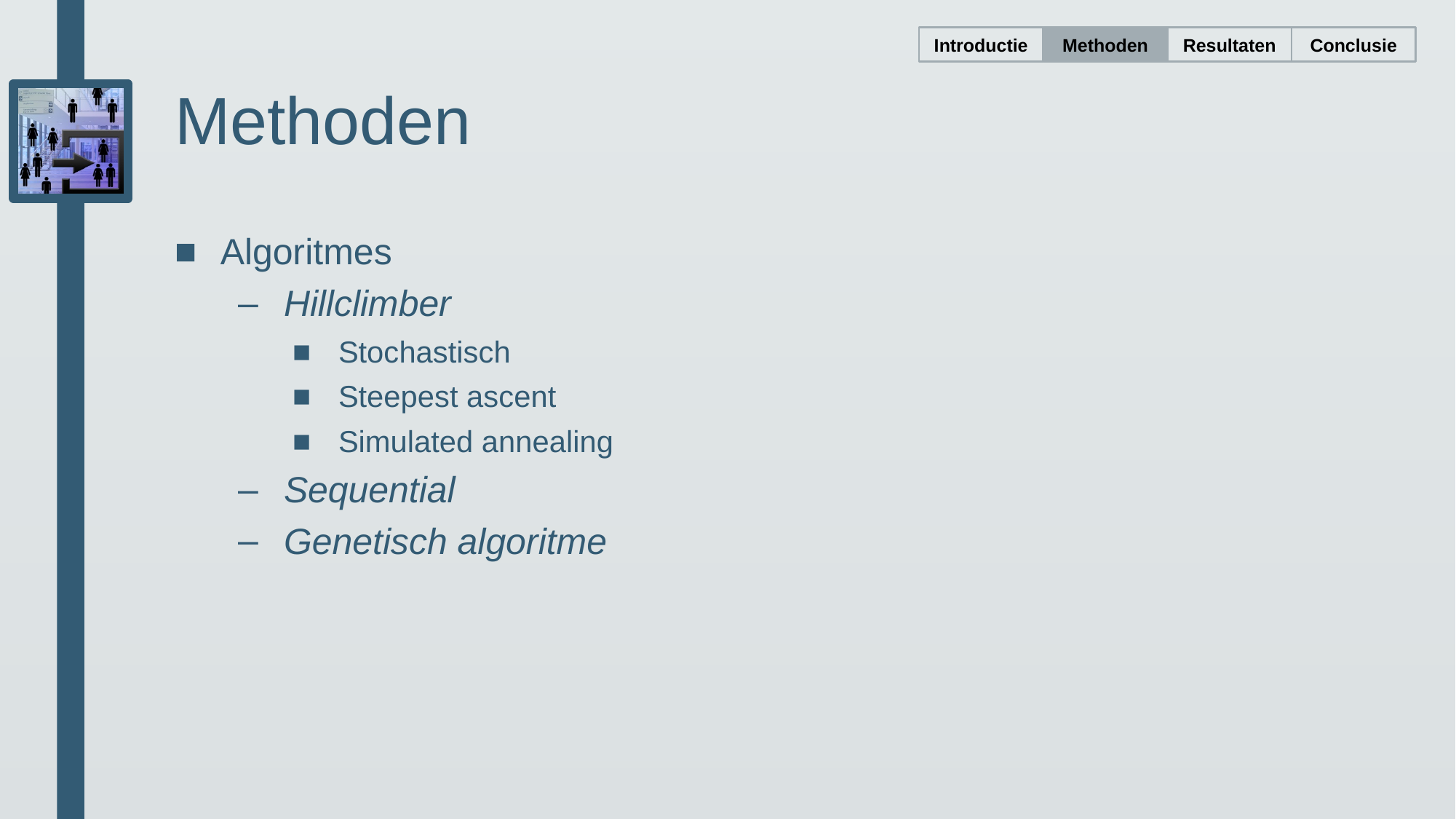

Resultaten
Conclusie
Introductie
Methoden
# Methoden
Algoritmes
Hillclimber
Stochastisch
Steepest ascent
Simulated annealing
Sequential
Genetisch algoritme